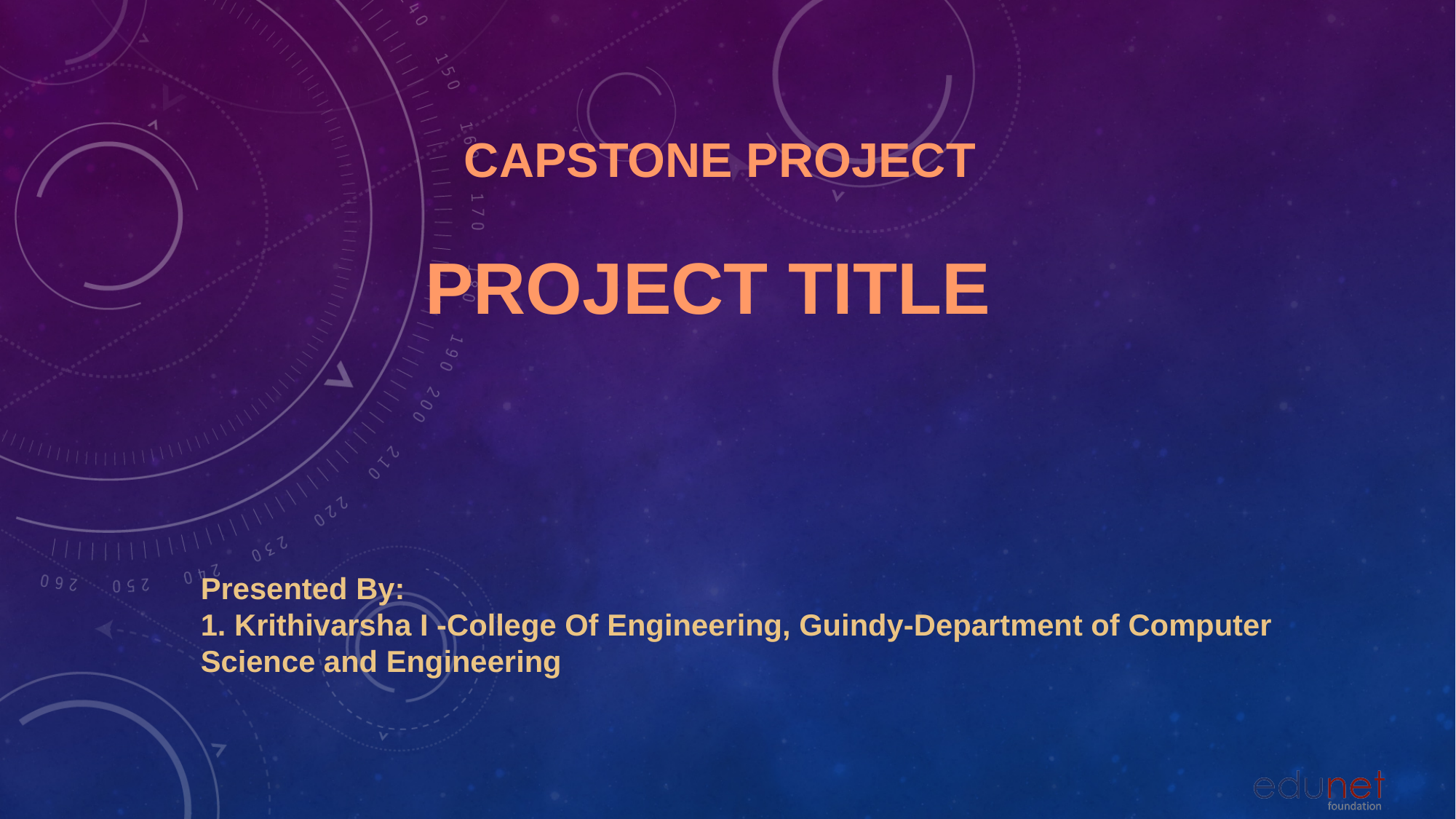

CAPSTONE PROJECT
# PROJECT TITLE
Presented By:
1. Krithivarsha I -College Of Engineering, Guindy-Department of Computer Science and Engineering